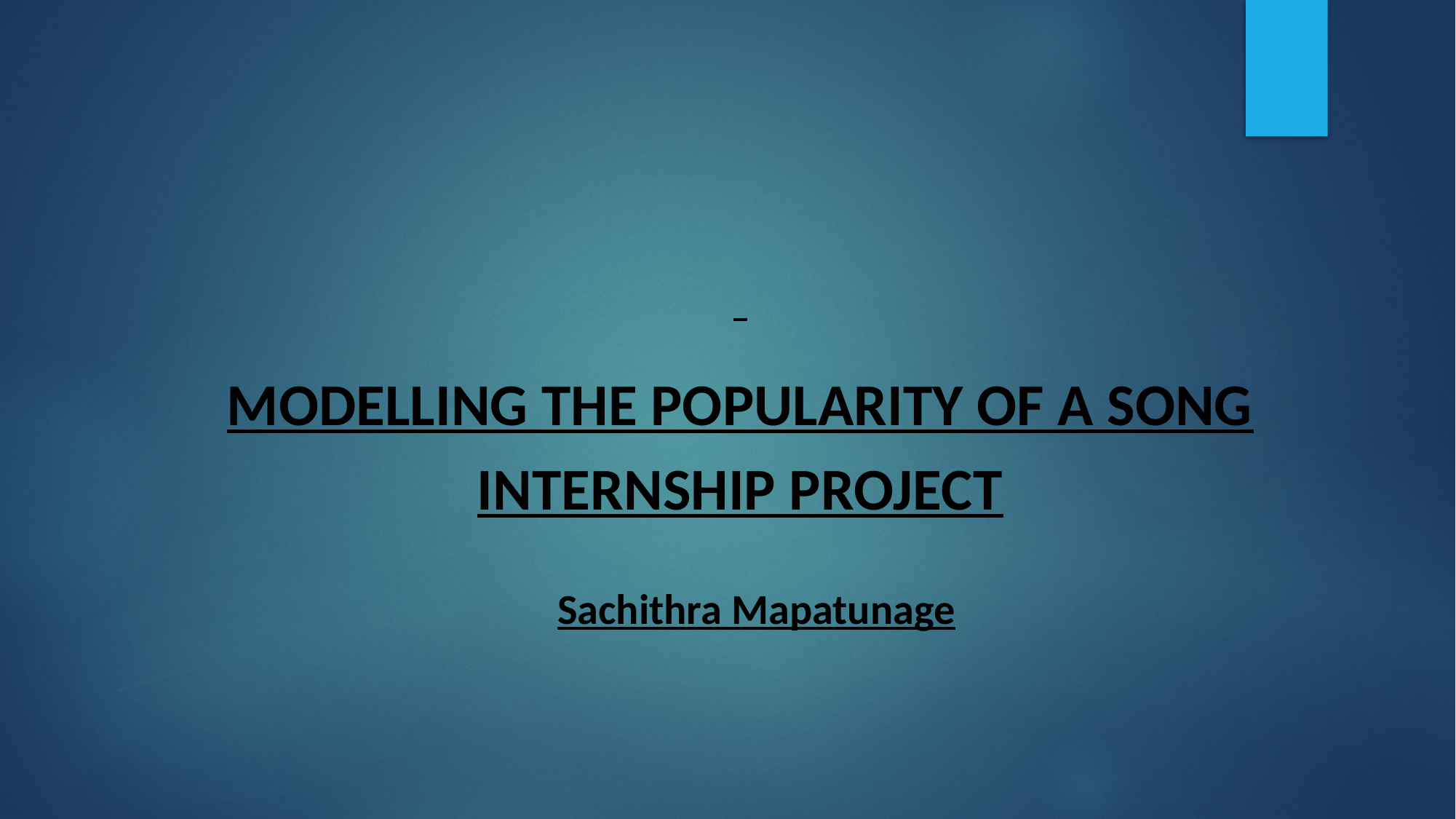

#
Modelling the Popularity of a Song
Internship Project

Sachithra Mapatunage